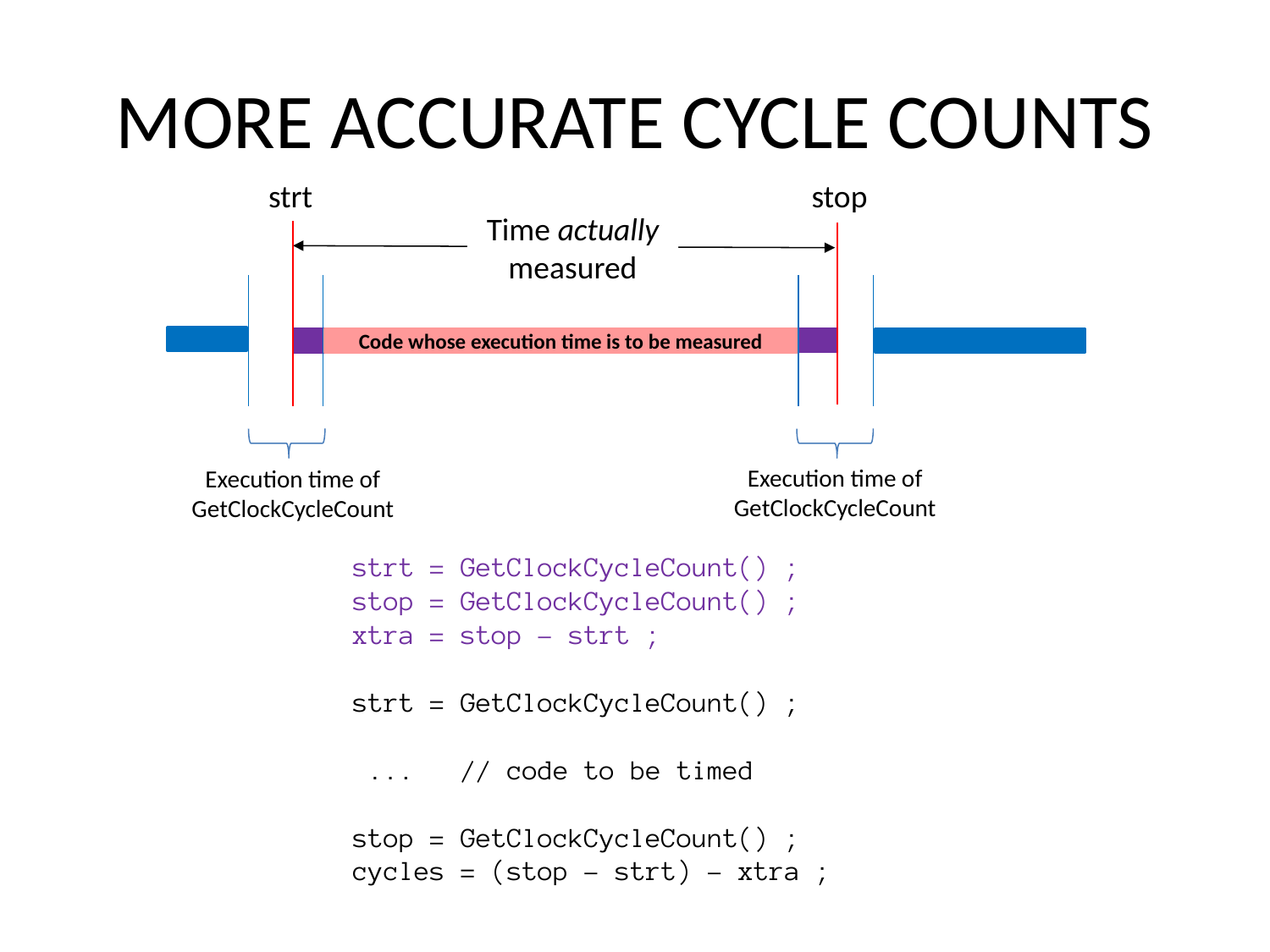

# MORE ACCURATE CYCLE COUNTS
strt
stop
Time actually measured

Code whose execution time is to be measured

Execution time of GetClockCycleCount
Execution time of GetClockCycleCount
strt = GetClockCycleCount() ;
stop = GetClockCycleCount() ;
xtra = stop – strt ;

strt = GetClockCycleCount() ;

 ...   // code to be timed

stop = GetClockCycleCount() ;
cycles = (stop – strt) – xtra ;